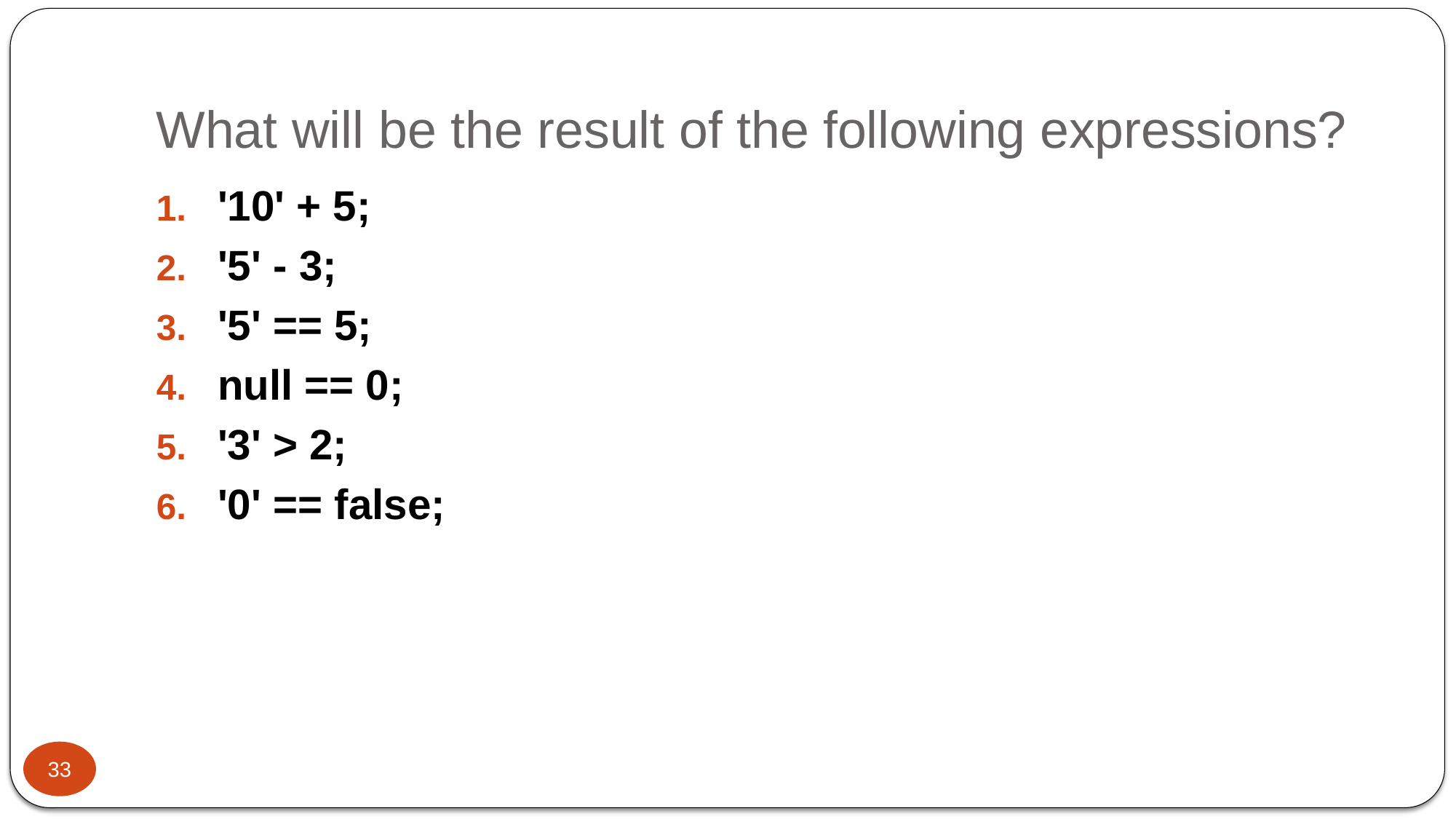

# What will be the result of the following expressions?
'10' + 5;
'5' - 3;
'5' == 5;
null == 0;
'3' > 2;
'0' == false;

33